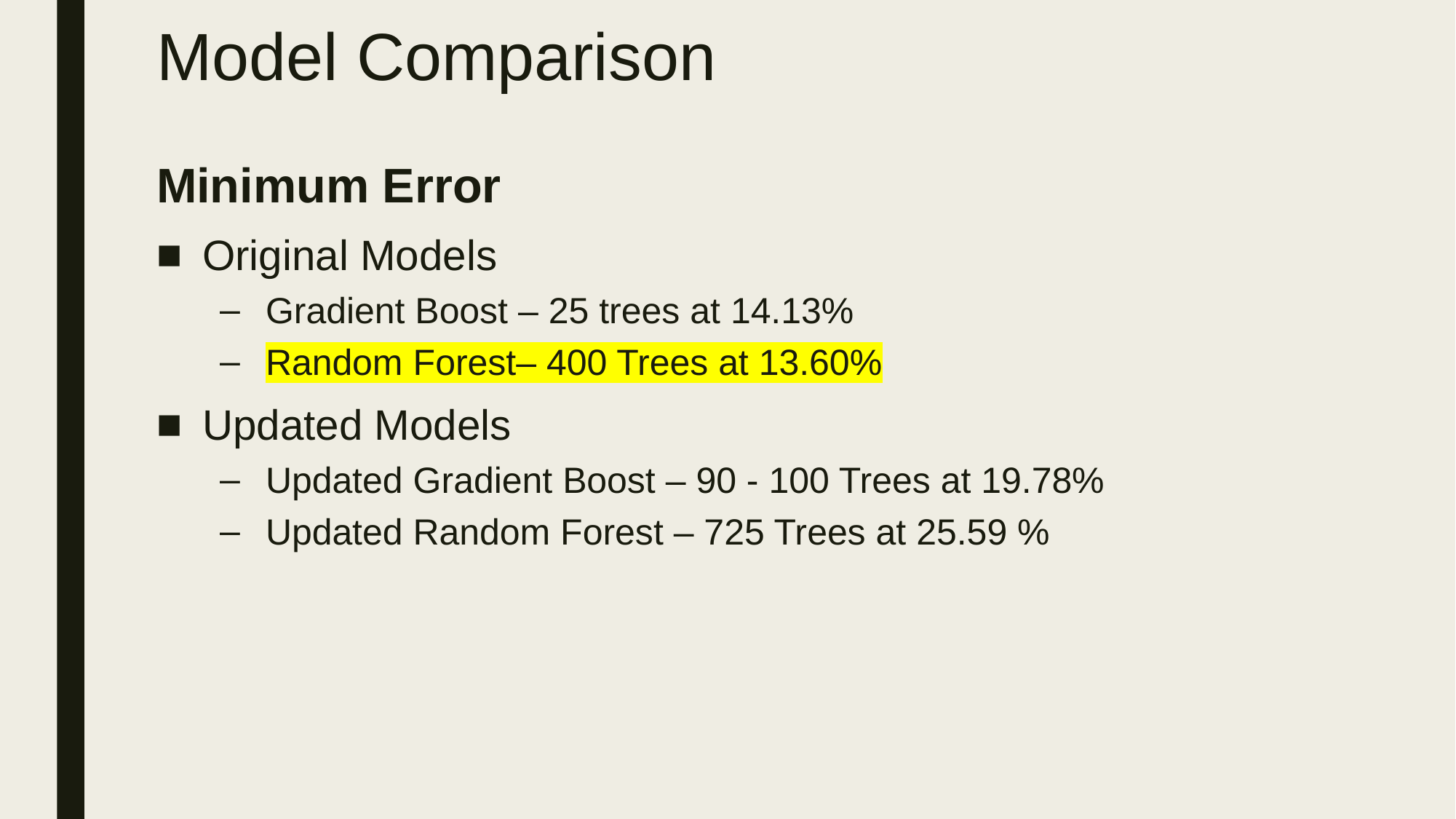

# Model Comparison
Minimum Error
Original Models
Gradient Boost – 25 trees at 14.13%
Random Forest– 400 Trees at 13.60%
Updated Models
Updated Gradient Boost – 90 - 100 Trees at 19.78%
Updated Random Forest – 725 Trees at 25.59 %